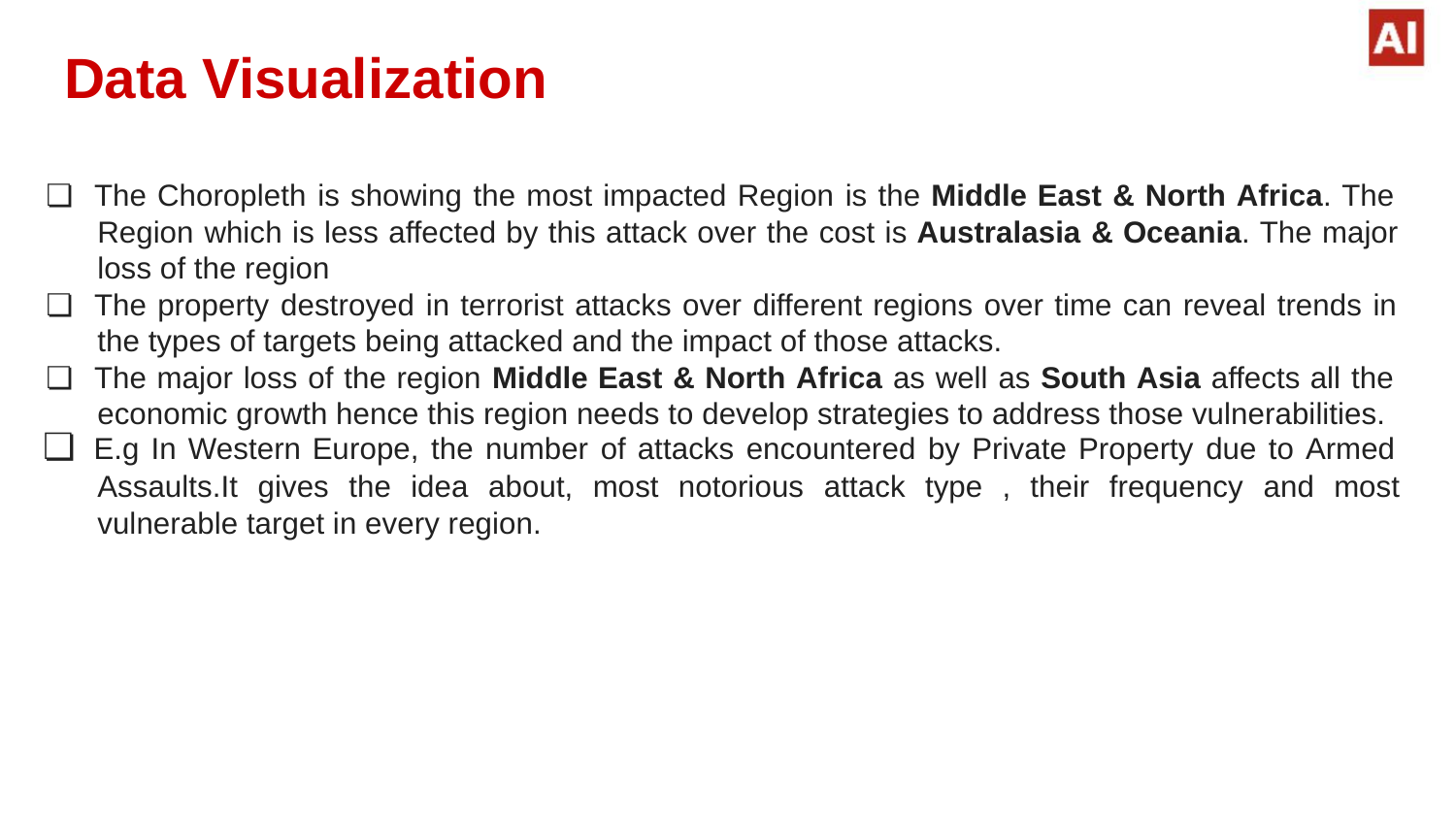

Data Visualization
❏ The Choropleth is showing the most impacted Region is the Middle East & North Africa. The
Region which is less affected by this attack over the cost is Australasia & Oceania. The major
loss of the region
❏ The property destroyed in terrorist attacks over different regions over time can reveal trends in
the types of targets being attacked and the impact of those attacks.
❏ The major loss of the region Middle East & North Africa as well as South Asia affects all the
economic growth hence this region needs to develop strategies to address those vulnerabilities.
❏ E.g In Western Europe, the number of attacks encountered by Private Property due to Armed
Assaults.It gives the idea about, most notorious attack type , their frequency and most
vulnerable target in every region.